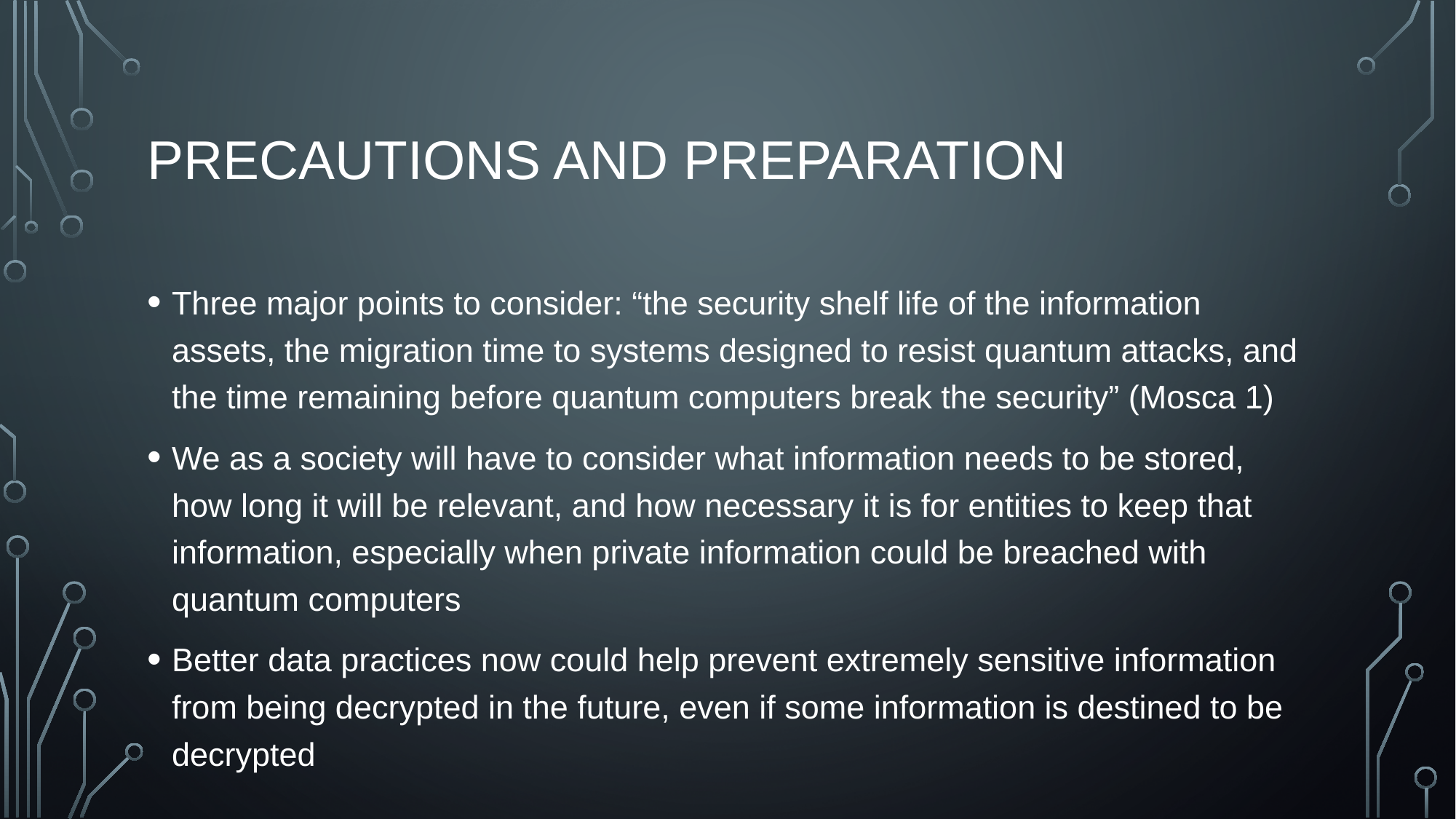

# Precautions and preparation
Three major points to consider: “the security shelf life of the information assets, the migration time to systems designed to resist quantum attacks, and the time remaining before quantum computers break the security” (Mosca 1)
We as a society will have to consider what information needs to be stored, how long it will be relevant, and how necessary it is for entities to keep that information, especially when private information could be breached with quantum computers
Better data practices now could help prevent extremely sensitive information from being decrypted in the future, even if some information is destined to be decrypted